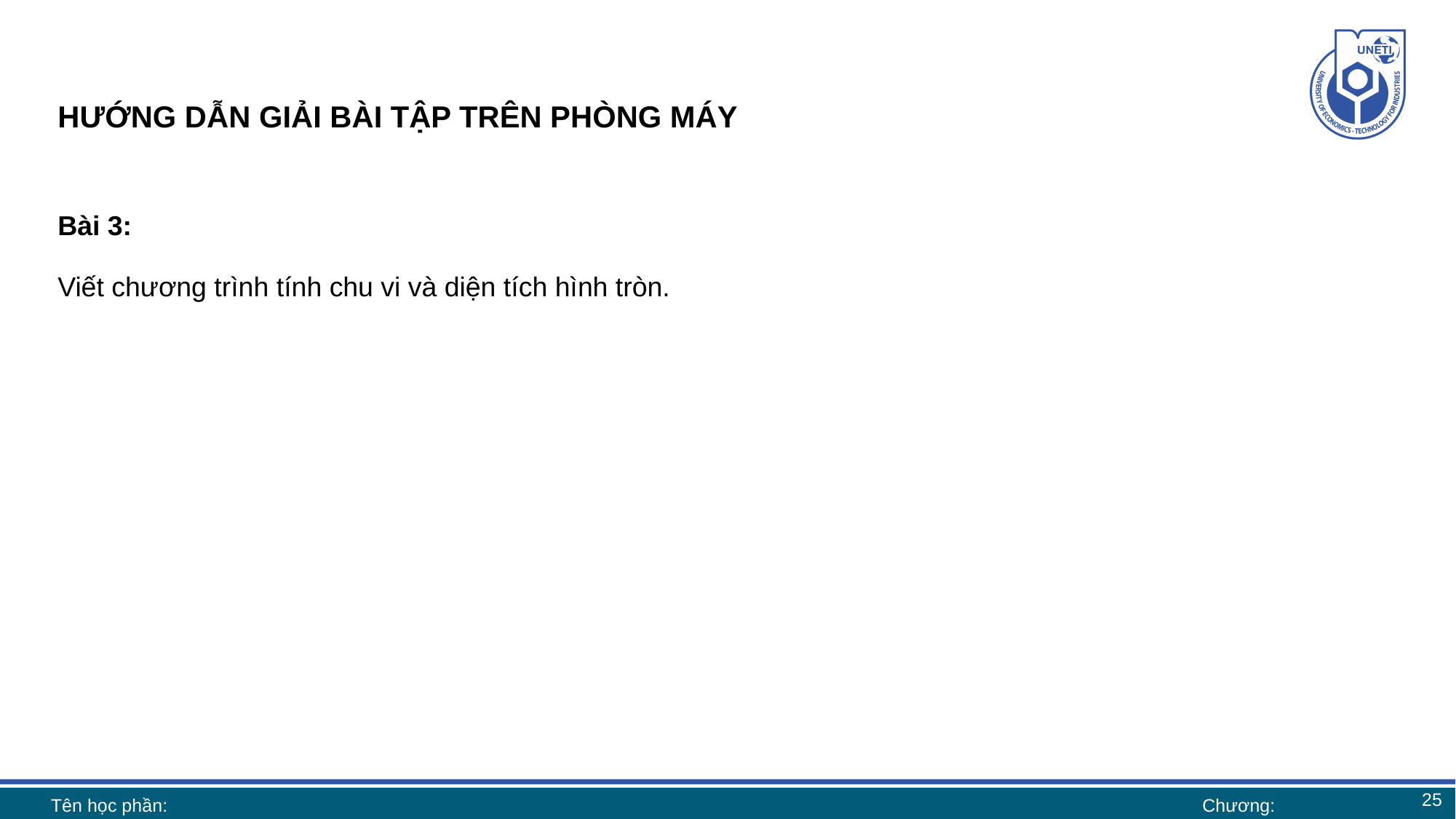

# HƯỚNG DẪN GIẢI BÀI TẬP TRÊN PHÒNG MÁY
Bài 3:
Viết chương trình tính chu vi và diện tích hình tròn.
25
Tên học phần:
Chương: